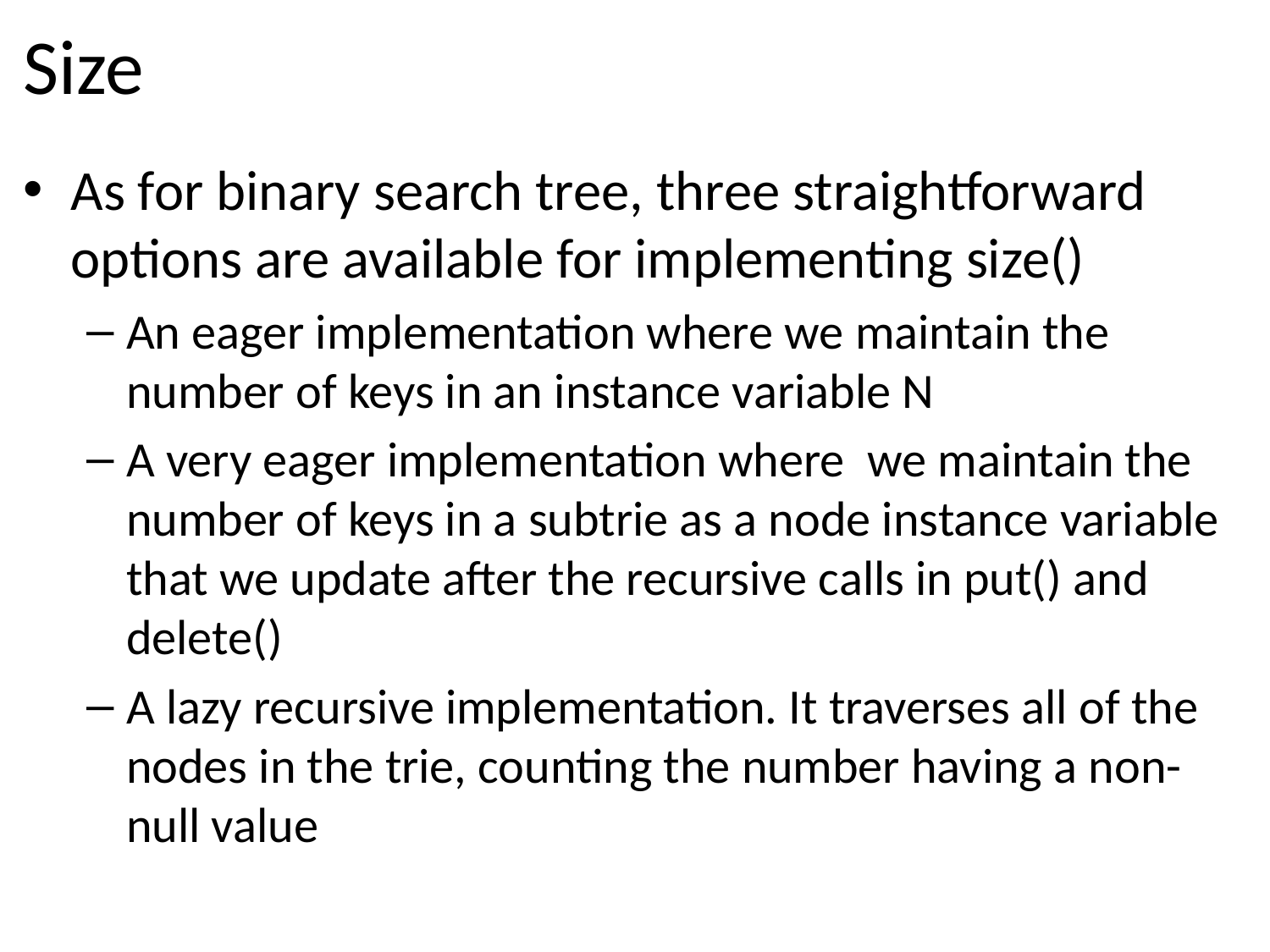

# Size
As for binary search tree, three straightforward options are available for implementing size()
An eager implementation where we maintain the number of keys in an instance variable N
A very eager implementation where  we maintain the number of keys in a subtrie as a node instance variable that we update after the recursive calls in put() and delete()
A lazy recursive implementation. It traverses all of the nodes in the trie, counting the number having a non-null value